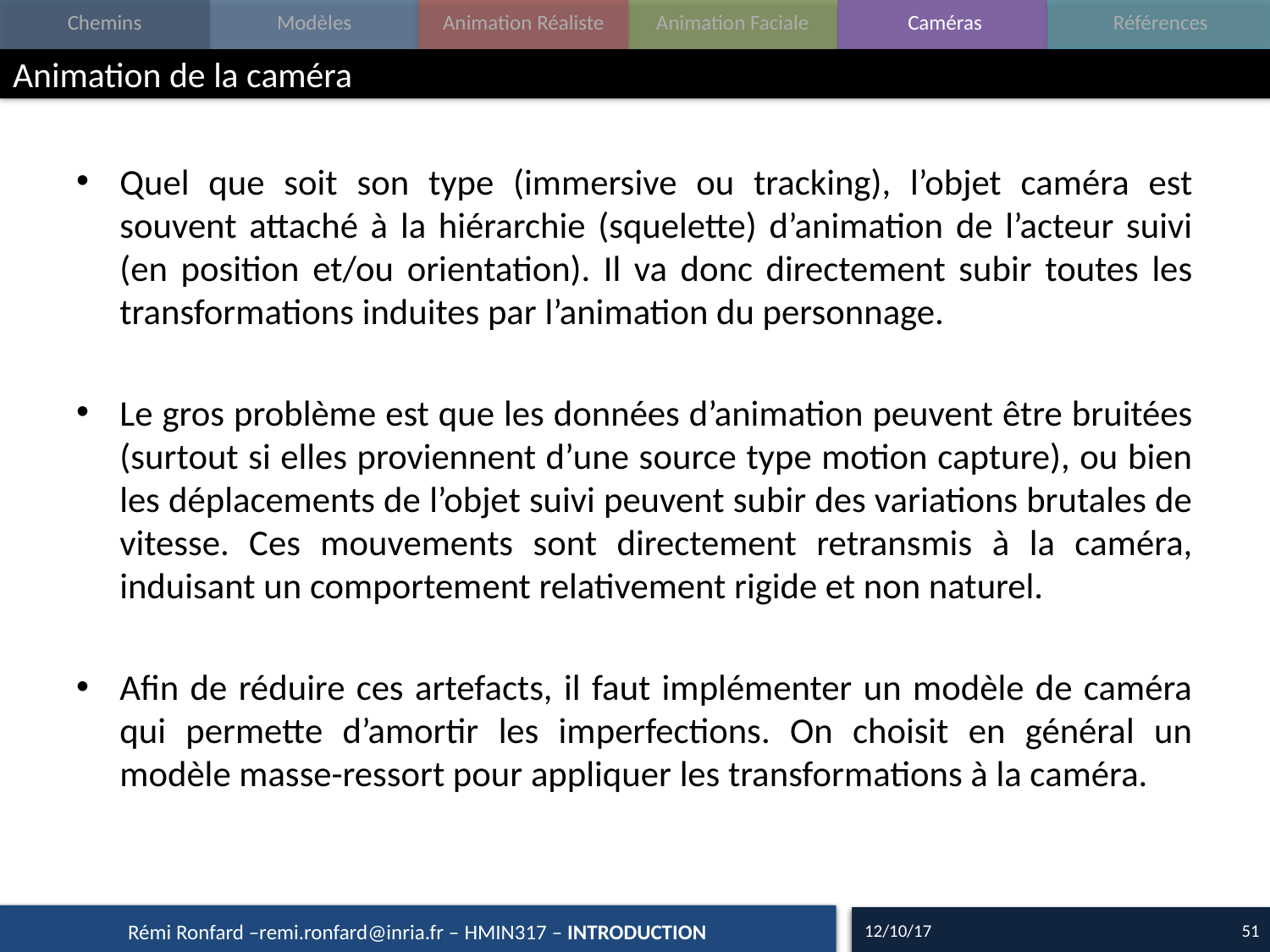

# Animation de la caméra
Quel que soit son type (immersive ou tracking), l’objet caméra est souvent attaché à la hiérarchie (squelette) d’animation de l’acteur suivi (en position et/ou orientation). Il va donc directement subir toutes les transformations induites par l’animation du personnage.

Le gros problème est que les données d’animation peuvent être bruitées (surtout si elles proviennent d’une source type motion capture), ou bien les déplacements de l’objet suivi peuvent subir des variations brutales de vitesse. Ces mouvements sont directement retransmis à la caméra, induisant un comportement relativement rigide et non naturel.

Afin de réduire ces artefacts, il faut implémenter un modèle de caméra qui permette d’amortir les imperfections. On choisit en général un modèle masse-ressort pour appliquer les transformations à la caméra.
12/10/17
51
Rémi Ronfard –remi.ronfard@inria.fr – HMIN317 – INTRODUCTION